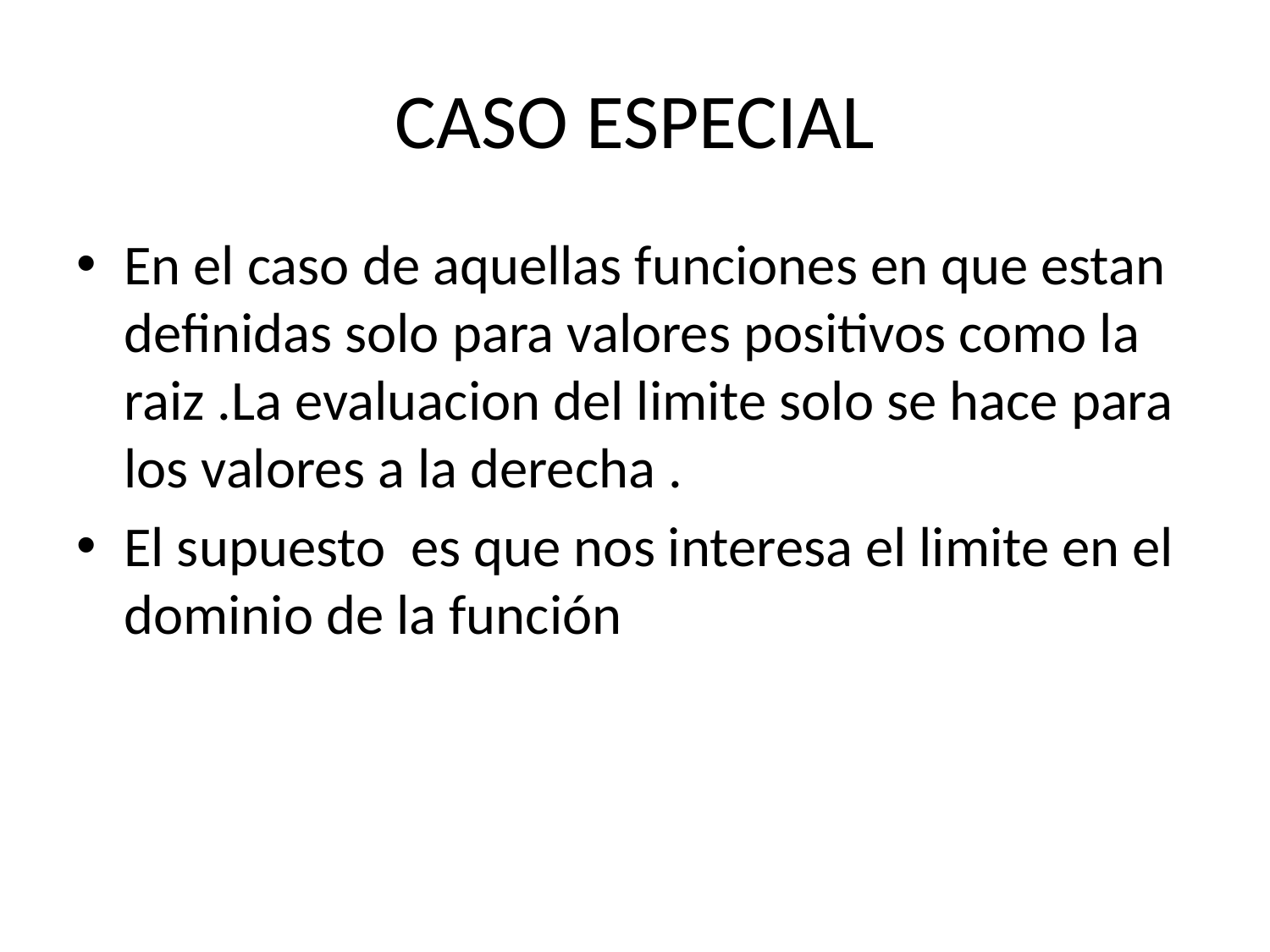

# CASO ESPECIAL
En el caso de aquellas funciones en que estan definidas solo para valores positivos como la raiz .La evaluacion del limite solo se hace para los valores a la derecha .
El supuesto  es que nos interesa el limite en el dominio de la función